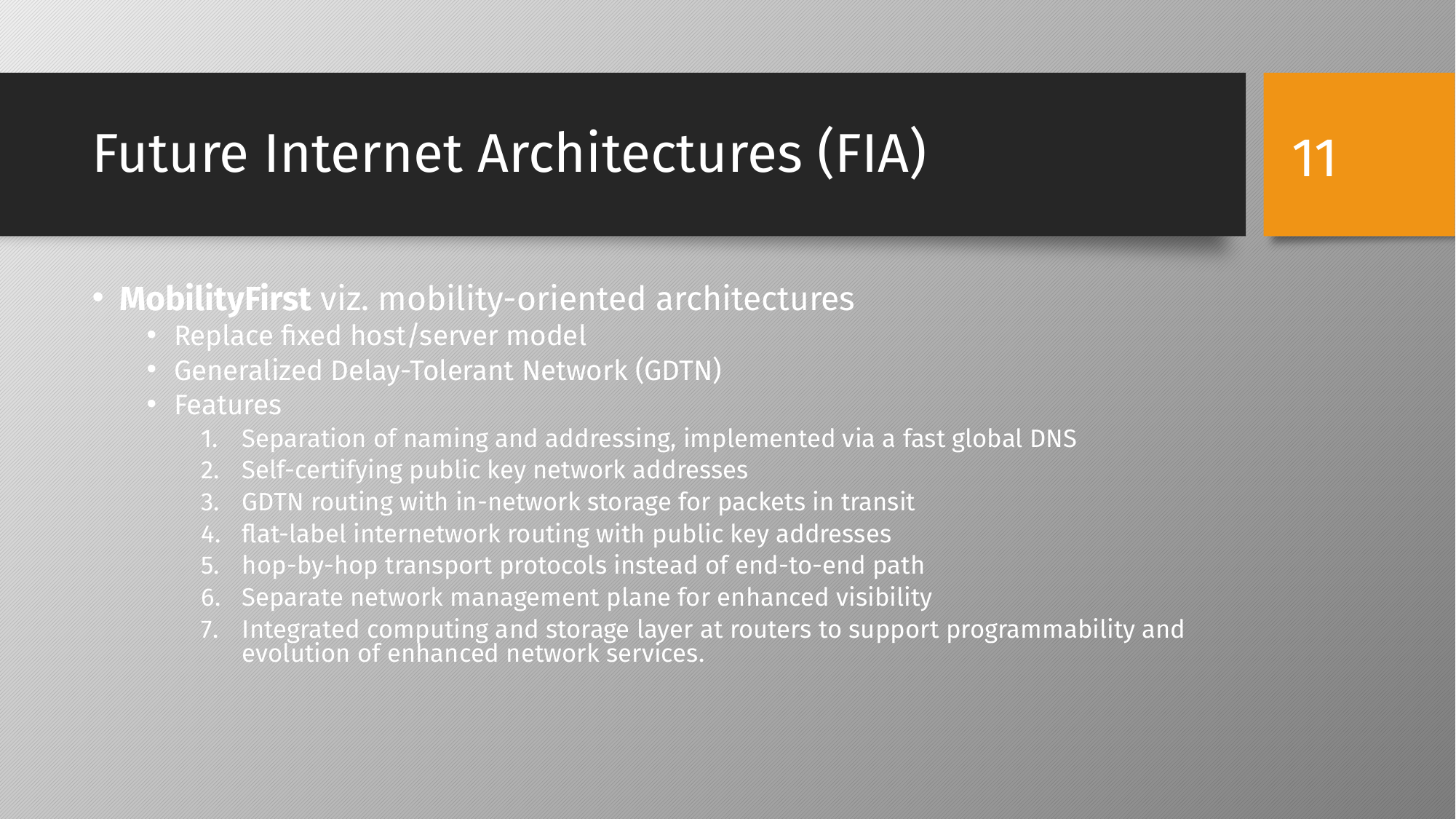

11
# Future Internet Architectures (FIA)
MobilityFirst viz. mobility-oriented architectures
Replace fixed host/server model
Generalized Delay-Tolerant Network (GDTN)
Features
Separation of naming and addressing, implemented via a fast global DNS
Self-certifying public key network addresses
GDTN routing with in-network storage for packets in transit
flat-label internetwork routing with public key addresses
hop-by-hop transport protocols instead of end-to-end path
Separate network management plane for enhanced visibility
Integrated computing and storage layer at routers to support programmability and evolution of enhanced network services.